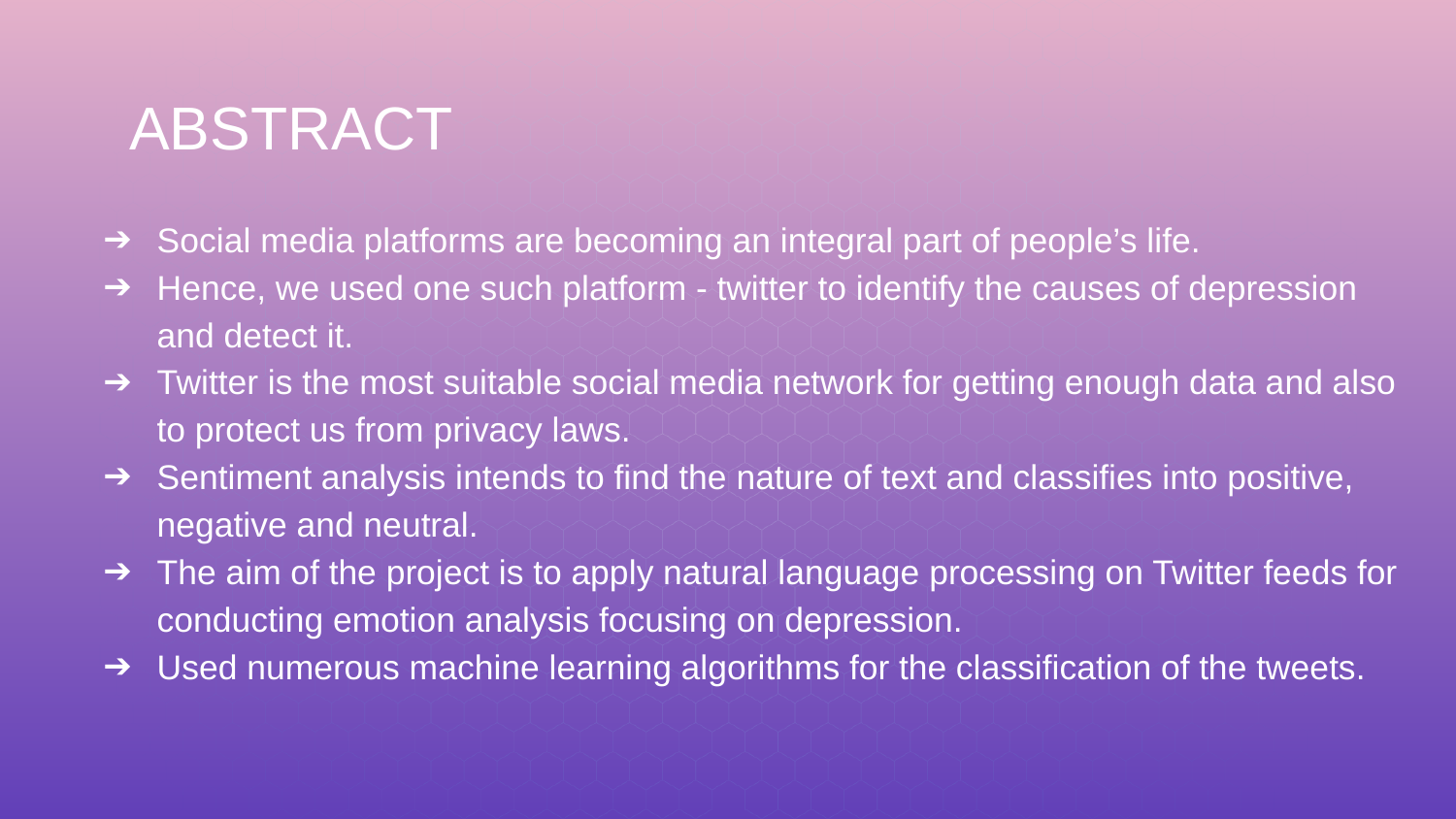

# ABSTRACT
Social media platforms are becoming an integral part of people’s life.
Hence, we used one such platform - twitter to identify the causes of depression and detect it.
Twitter is the most suitable social media network for getting enough data and also to protect us from privacy laws.
Sentiment analysis intends to find the nature of text and classifies into positive, negative and neutral.
The aim of the project is to apply natural language processing on Twitter feeds for conducting emotion analysis focusing on depression.
Used numerous machine learning algorithms for the classification of the tweets.